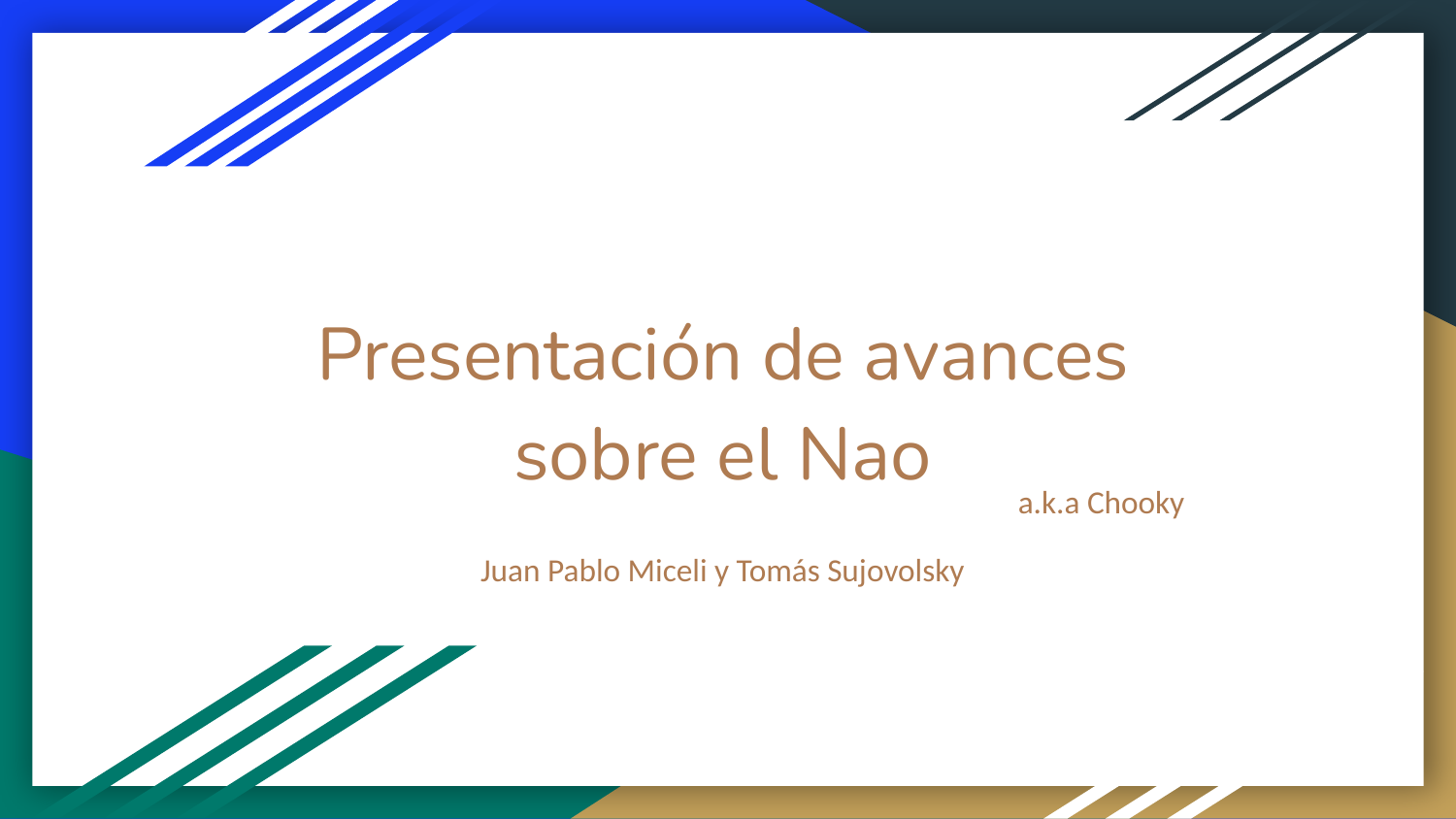

# Presentación de avances sobre el Nao
a.k.a Chooky
Juan Pablo Miceli y Tomás Sujovolsky